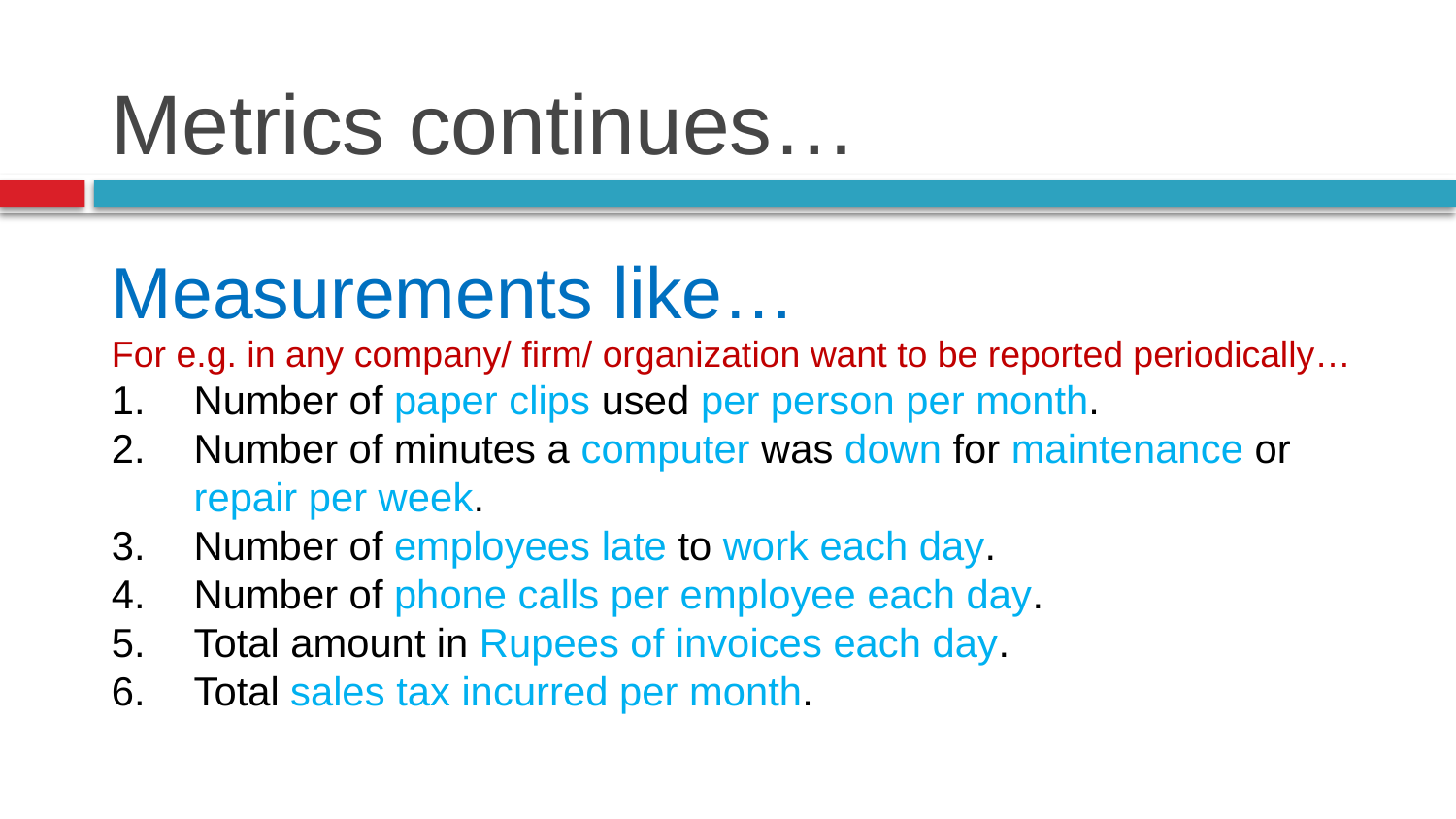

# Metrics continues…
Measurements like…
For e.g. in any company/ firm/ organization want to be reported periodically…
Number of paper clips used per person per month.
Number of minutes a computer was down for maintenance or repair per week.
Number of employees late to work each day.
Number of phone calls per employee each day.
Total amount in Rupees of invoices each day.
Total sales tax incurred per month.